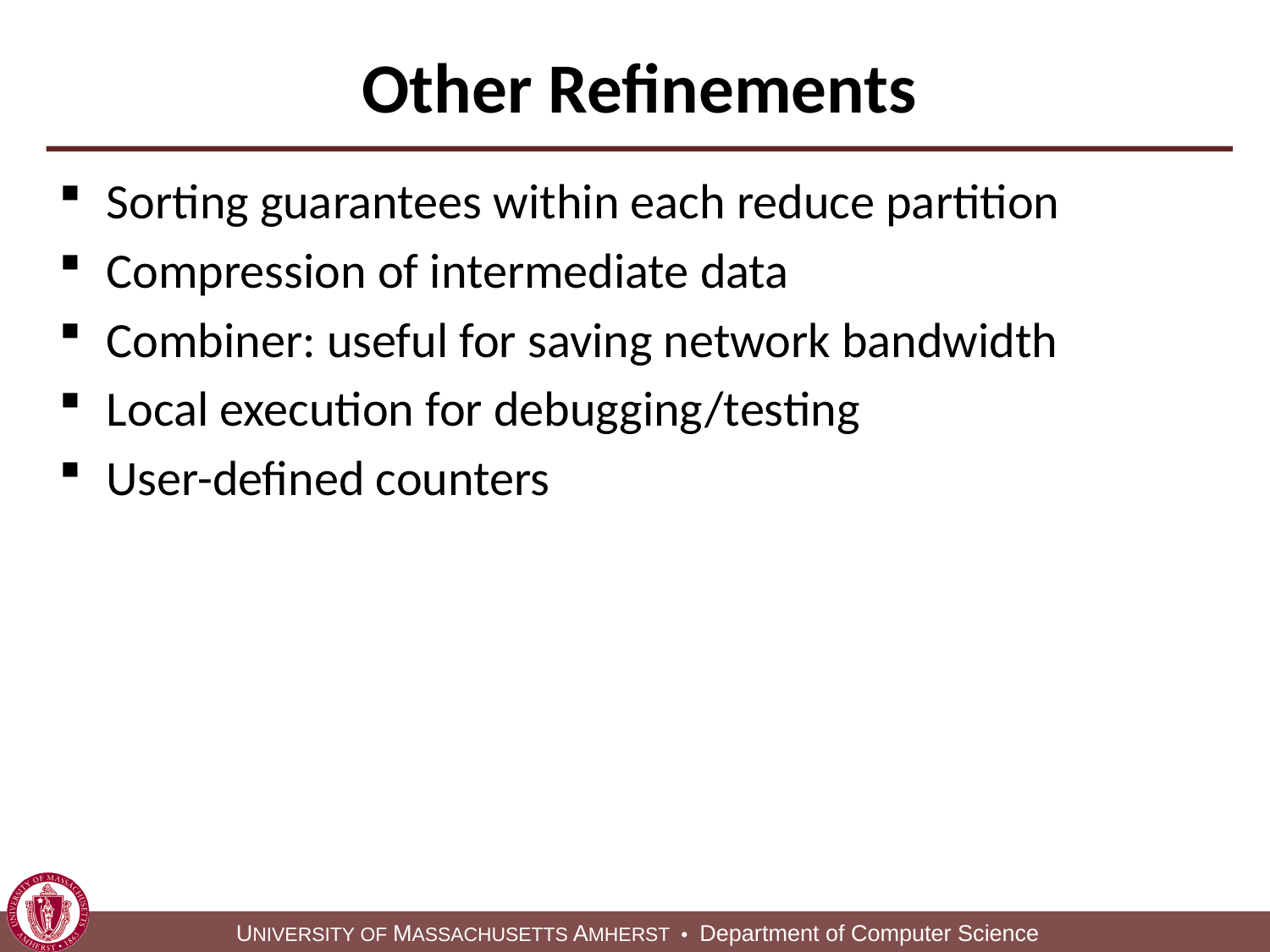

# Other Refinements
Sorting guarantees within each reduce partition
Compression of intermediate data
Combiner: useful for saving network bandwidth
Local execution for debugging/testing
User-defined counters